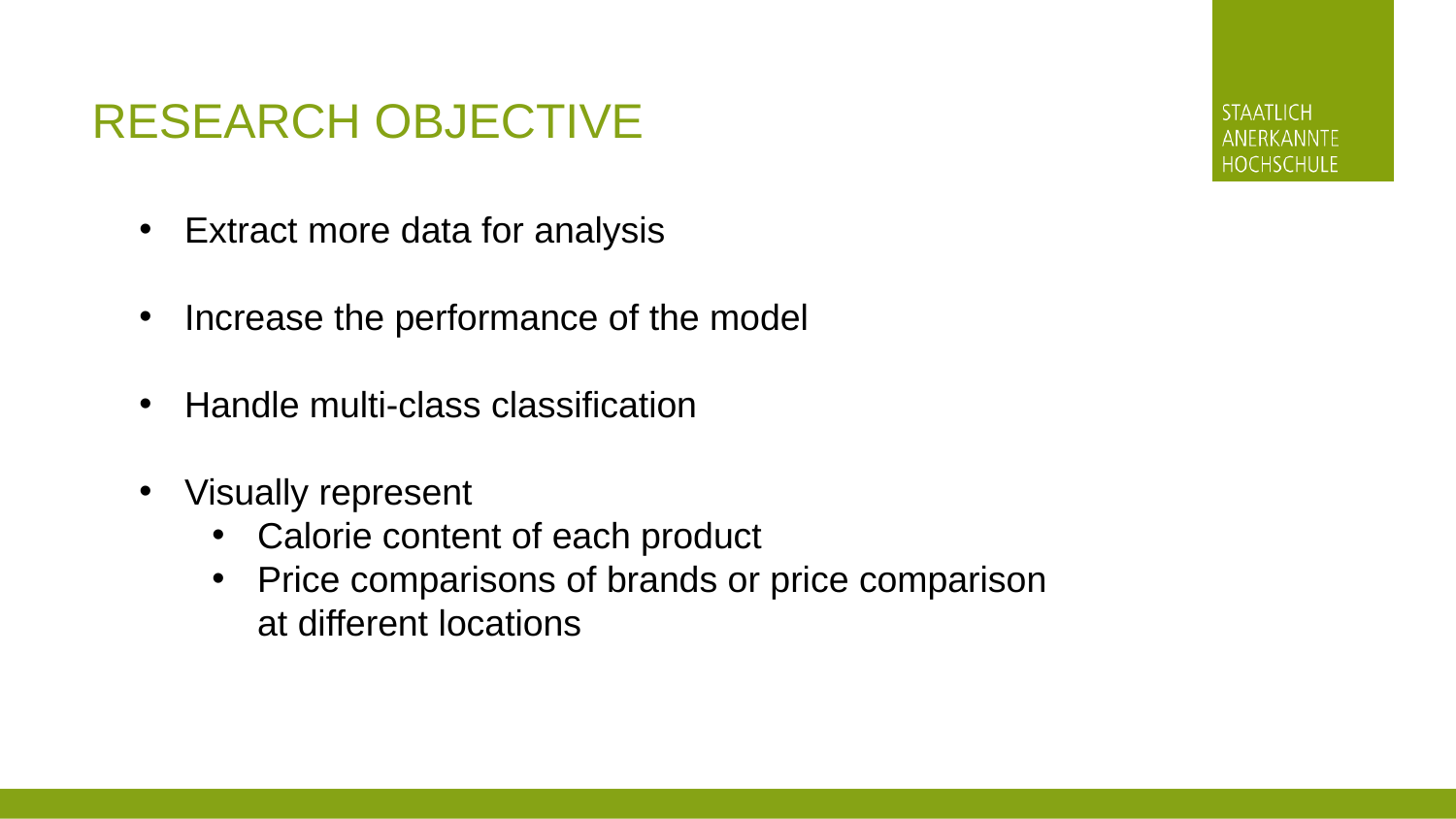

# RESEARCH OBJECTIVE
Extract more data for analysis

Increase the performance of the model

Handle multi-class classification

Visually represent
Calorie content of each product
Price comparisons of brands or price comparison at different locations